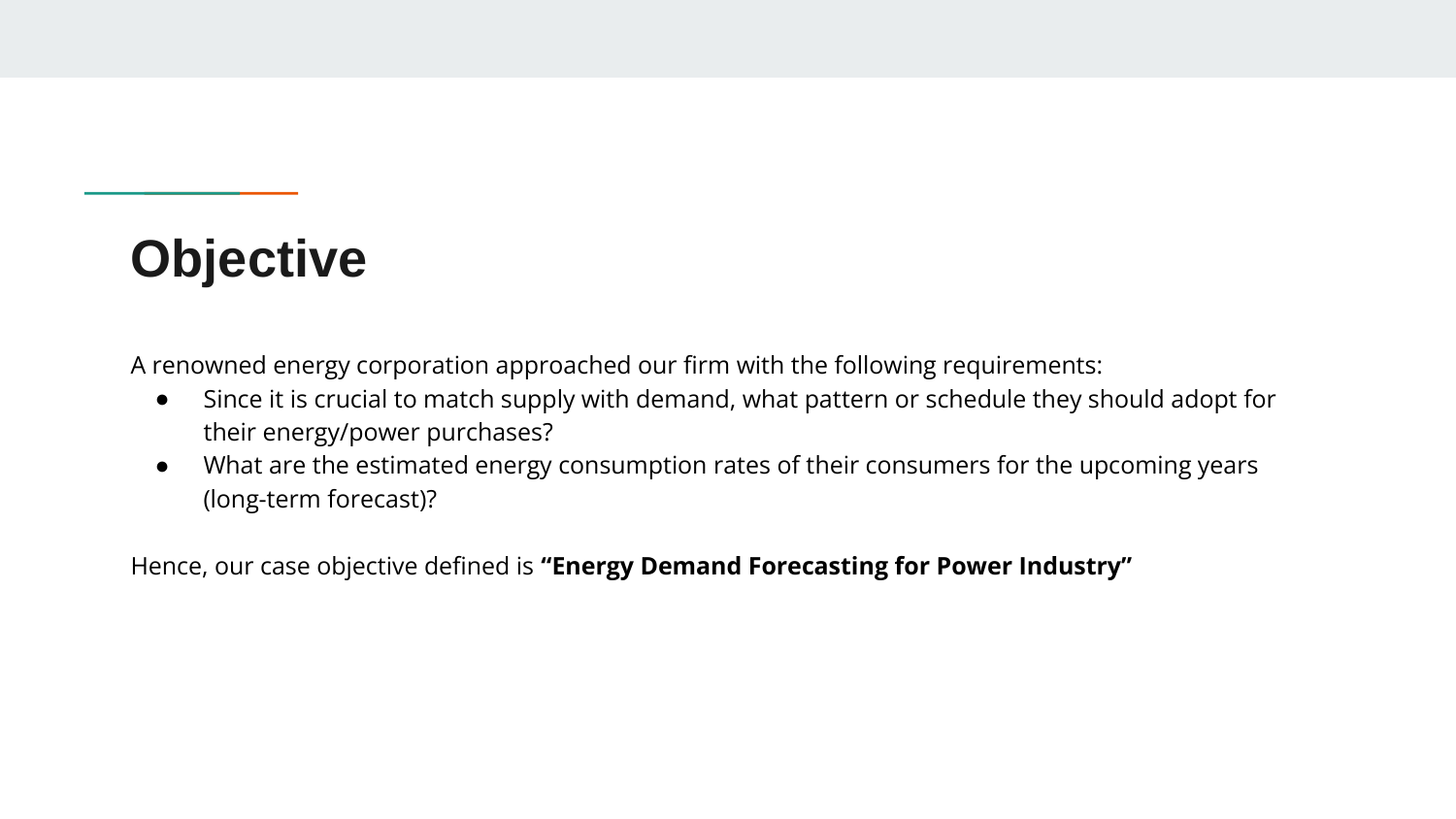

# Objective
A renowned energy corporation approached our firm with the following requirements:
Since it is crucial to match supply with demand, what pattern or schedule they should adopt for their energy/power purchases?
What are the estimated energy consumption rates of their consumers for the upcoming years (long-term forecast)?

Hence, our case objective defined is “Energy Demand Forecasting for Power Industry”